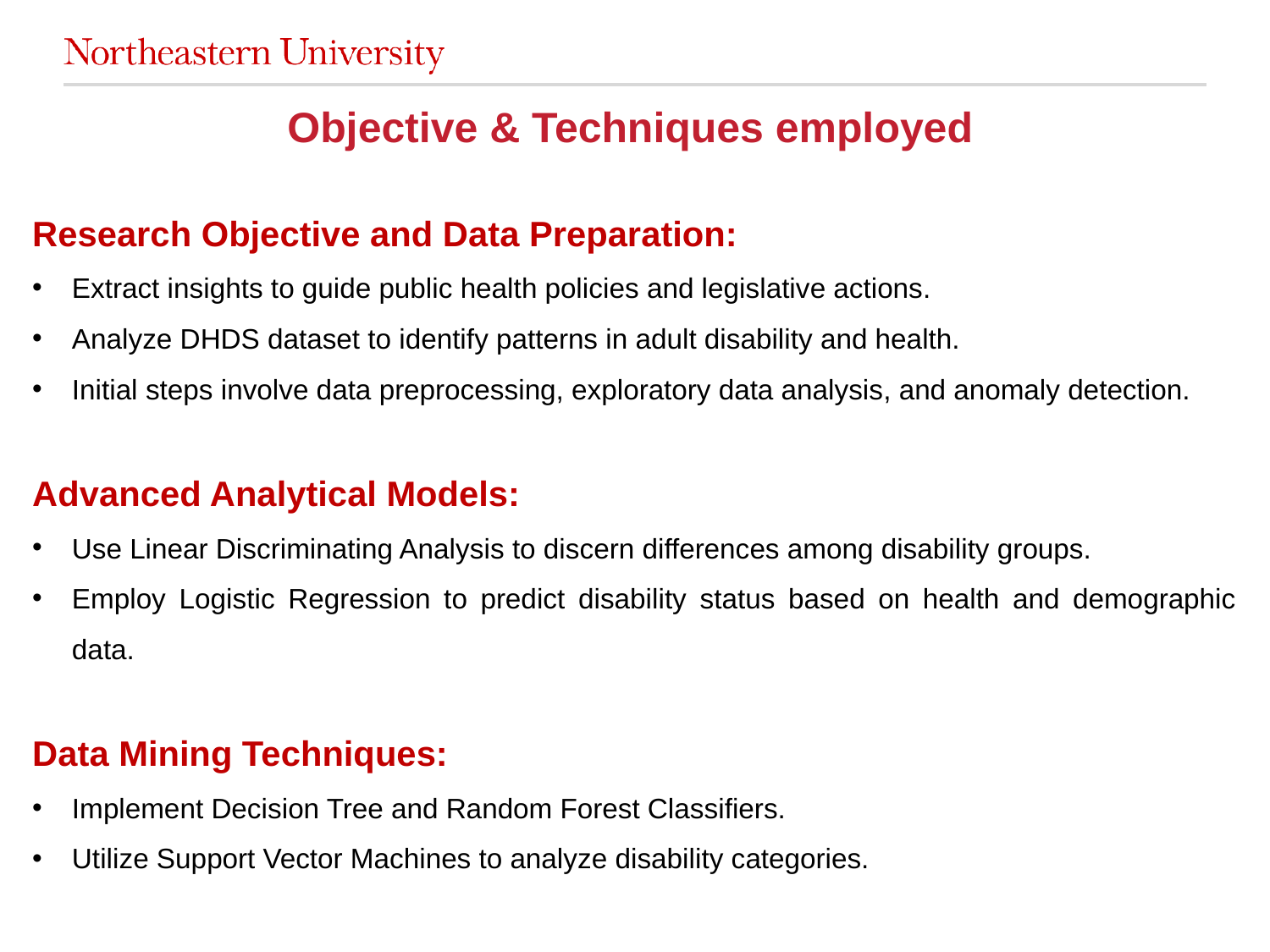

# Objective & Techniques employed

Research Objective and Data Preparation:
Extract insights to guide public health policies and legislative actions.
Analyze DHDS dataset to identify patterns in adult disability and health.
Initial steps involve data preprocessing, exploratory data analysis, and anomaly detection.

Advanced Analytical Models:
Use Linear Discriminating Analysis to discern differences among disability groups.
Employ Logistic Regression to predict disability status based on health and demographic data.

Data Mining Techniques:
Implement Decision Tree and Random Forest Classifiers.
Utilize Support Vector Machines to analyze disability categories.